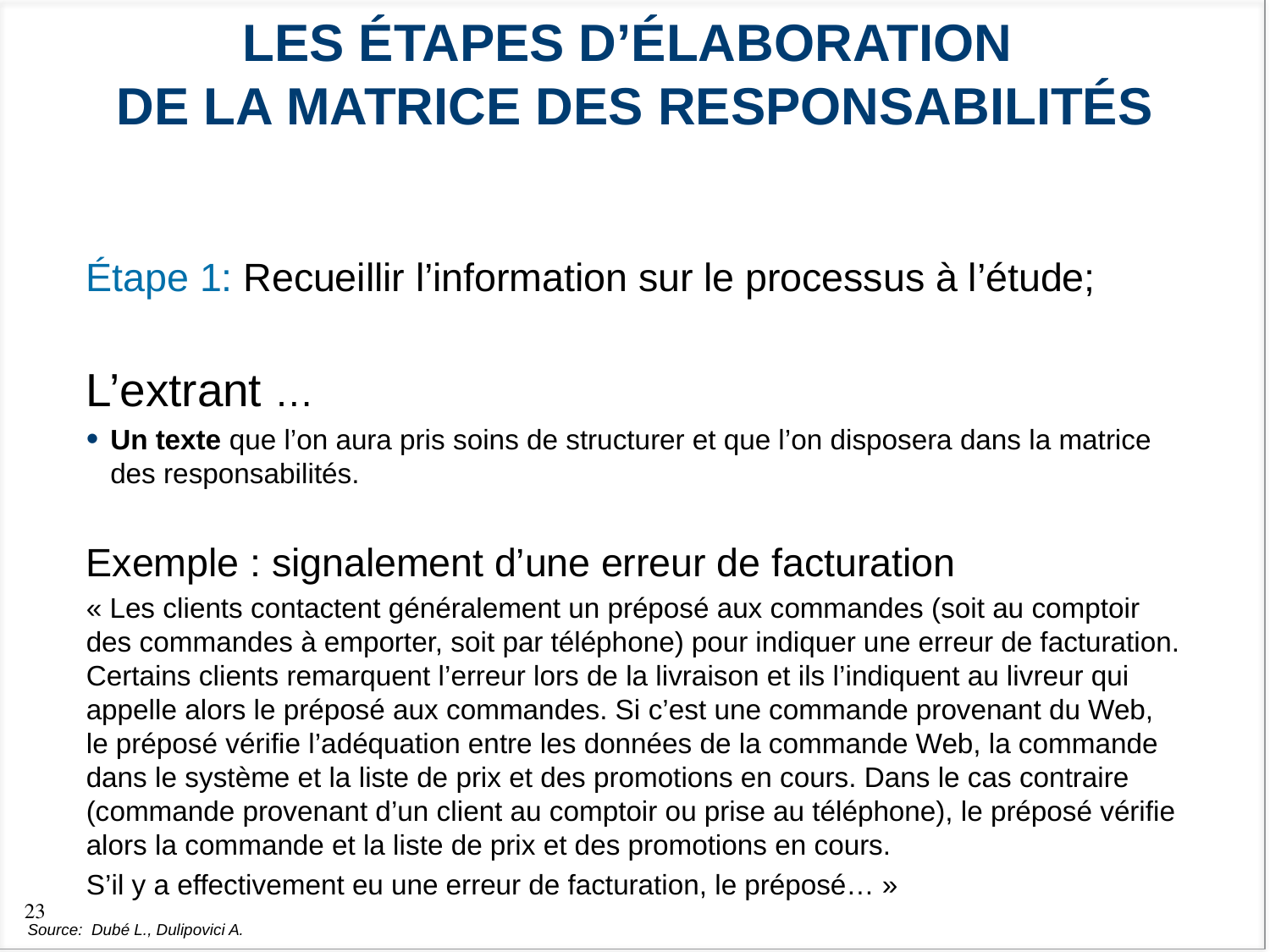

# LES Étapes D’élaboration de la matrice des responsabilités
Étape 1: Recueillir l’information sur le processus à l’étude;

L’extrant …
Un texte que l’on aura pris soins de structurer et que l’on disposera dans la matrice des responsabilités.

Exemple : signalement d’une erreur de facturation
« Les clients contactent généralement un préposé aux commandes (soit au comptoir des commandes à emporter, soit par téléphone) pour indiquer une erreur de facturation. Certains clients remarquent l’erreur lors de la livraison et ils l’indiquent au livreur qui appelle alors le préposé aux commandes. Si c’est une commande provenant du Web, le préposé vérifie l’adéquation entre les données de la commande Web, la commande dans le système et la liste de prix et des promotions en cours. Dans le cas contraire (commande provenant d’un client au comptoir ou prise au téléphone), le préposé vérifie alors la commande et la liste de prix et des promotions en cours.
S’il y a effectivement eu une erreur de facturation, le préposé… »

Source:  Dubé L., Dulipovici A.